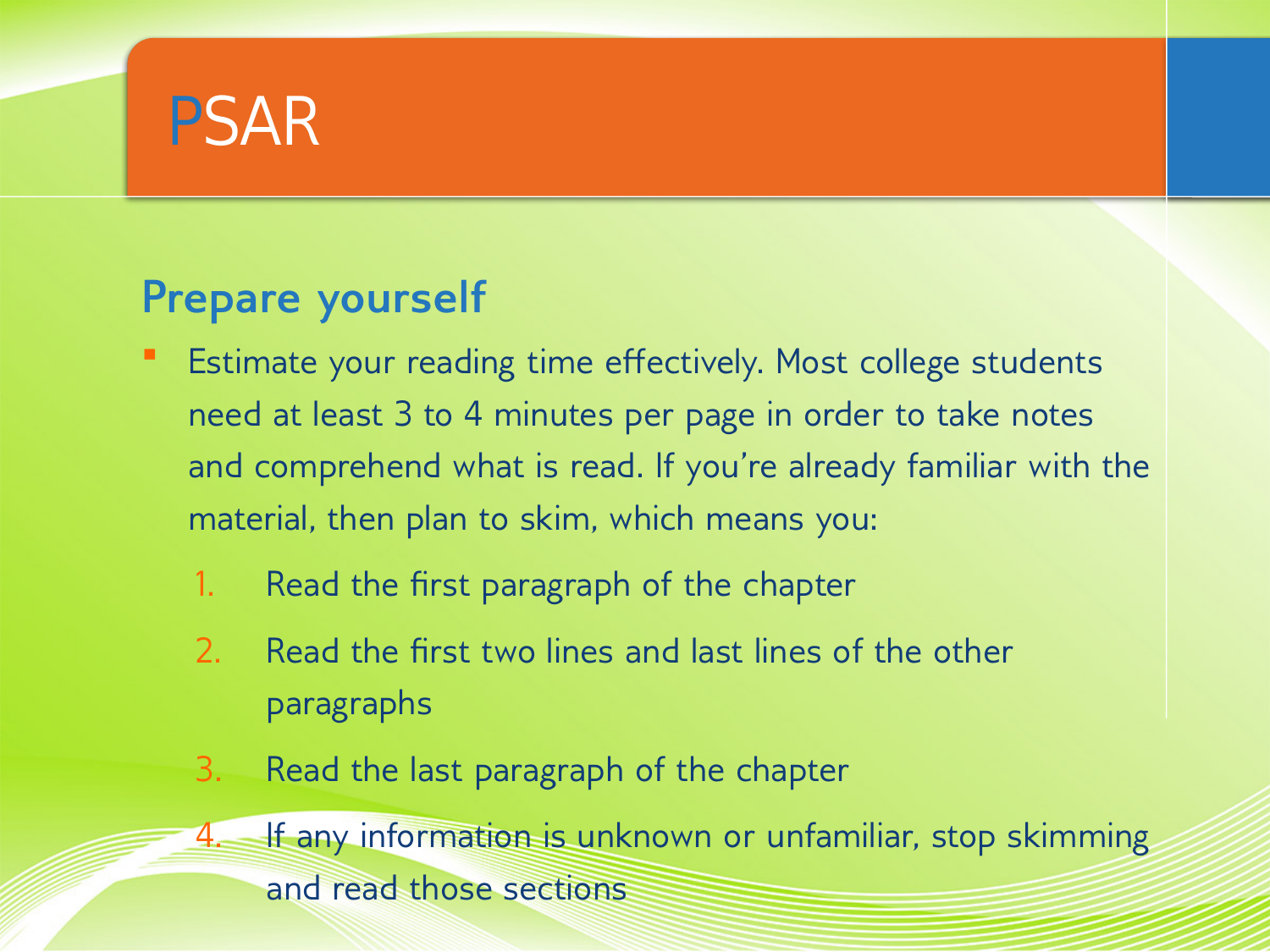

# PSAR

Prepare yourself
Estimate your reading time effectively. Most college students need at least 3 to 4 minutes per page in order to take notes and comprehend what is read. If you’re already familiar with the material, then plan to skim, which means you:
Read the first paragraph of the chapter
Read the first two lines and last lines of the other paragraphs
Read the last paragraph of the chapter
If any information is unknown or unfamiliar, stop skimming and read those sections